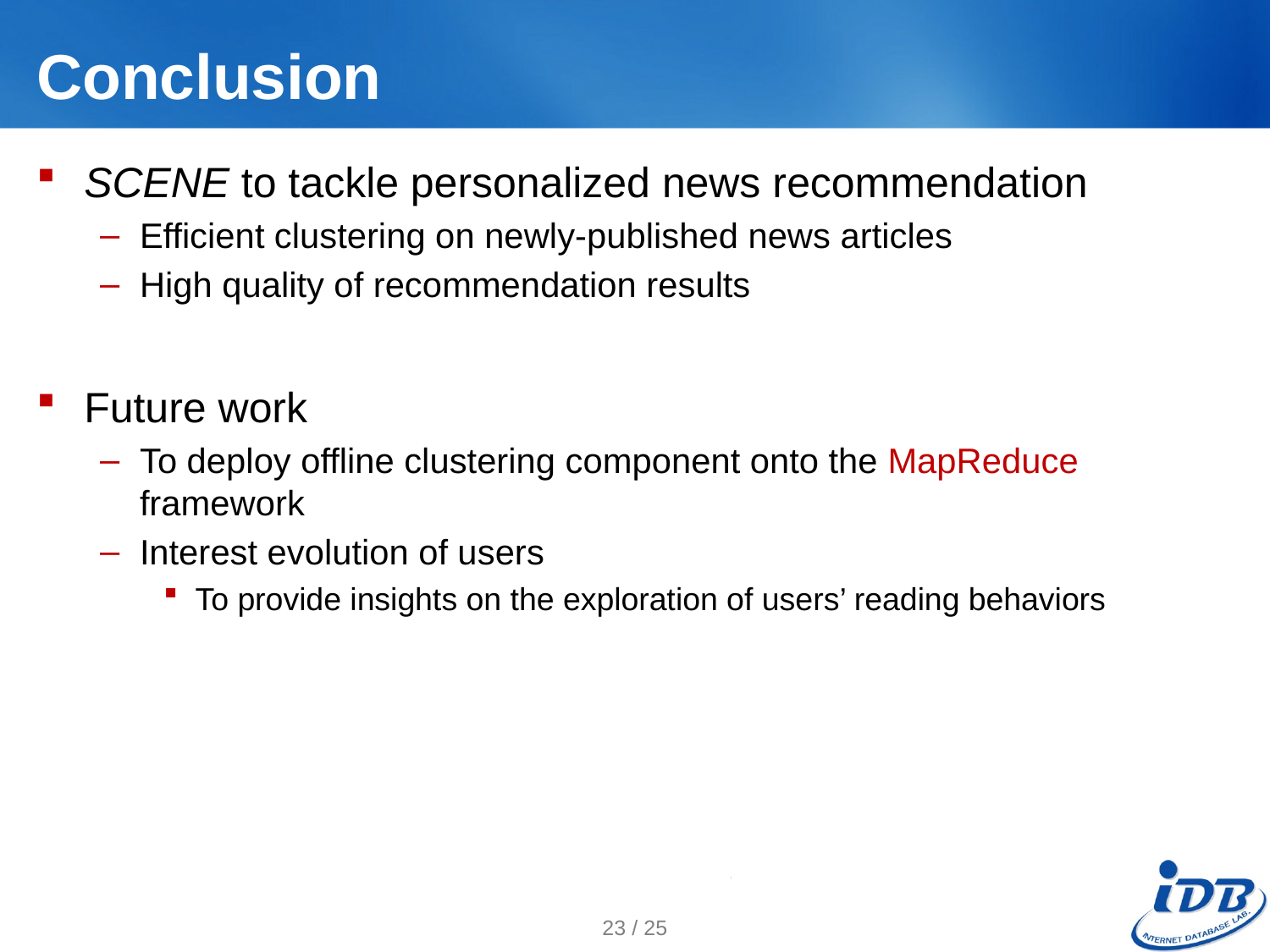

# Conclusion
SCENE to tackle personalized news recommendation
Efficient clustering on newly-published news articles
High quality of recommendation results

Future work
To deploy offline clustering component onto the MapReduce framework
Interest evolution of users
To provide insights on the exploration of users’ reading behaviors

23 / 25